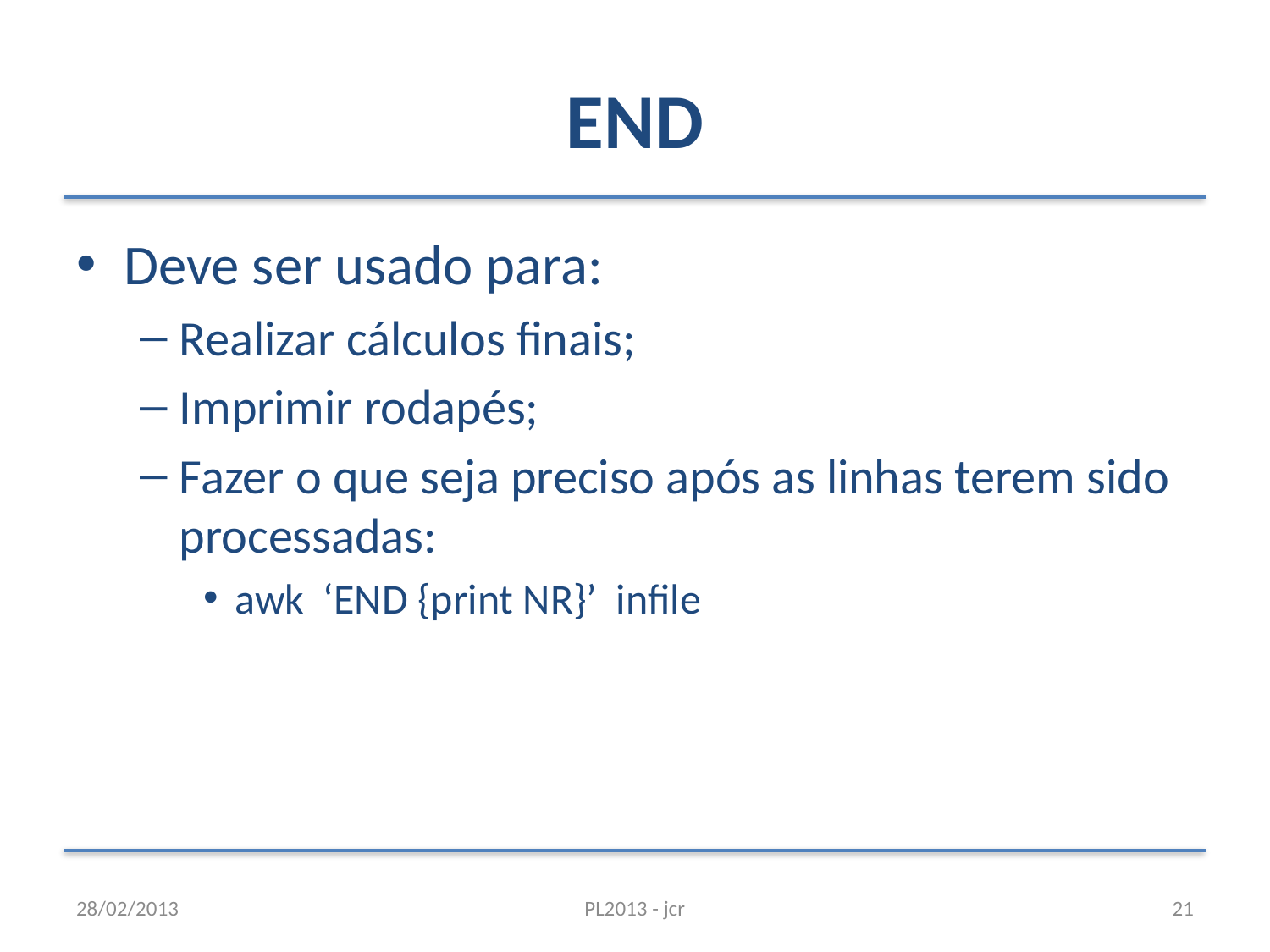

# END
Deve ser usado para:
Realizar cálculos finais;
Imprimir rodapés;
Fazer o que seja preciso após as linhas terem sido processadas:
awk  ‘END {print NR}’  infile
28/02/2013
PL2013 - jcr
21